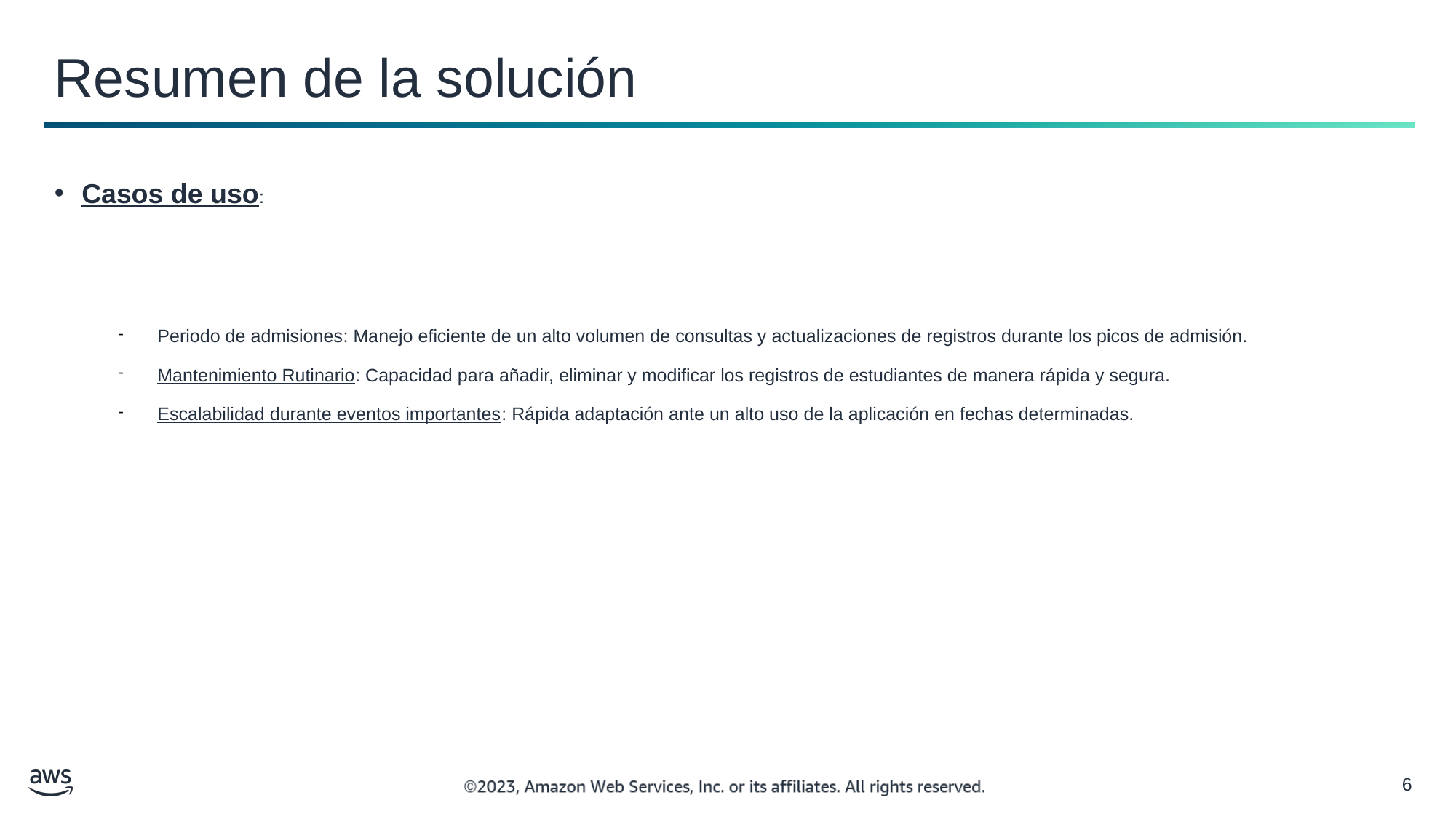

# Resumen de la solución

Casos de uso:

Periodo de admisiones: Manejo eficiente de un alto volumen de consultas y actualizaciones de registros durante los picos de admisión.
Mantenimiento Rutinario: Capacidad para añadir, eliminar y modificar los registros de estudiantes de manera rápida y segura.
Escalabilidad durante eventos importantes: Rápida adaptación ante un alto uso de la aplicación en fechas determinadas.
6